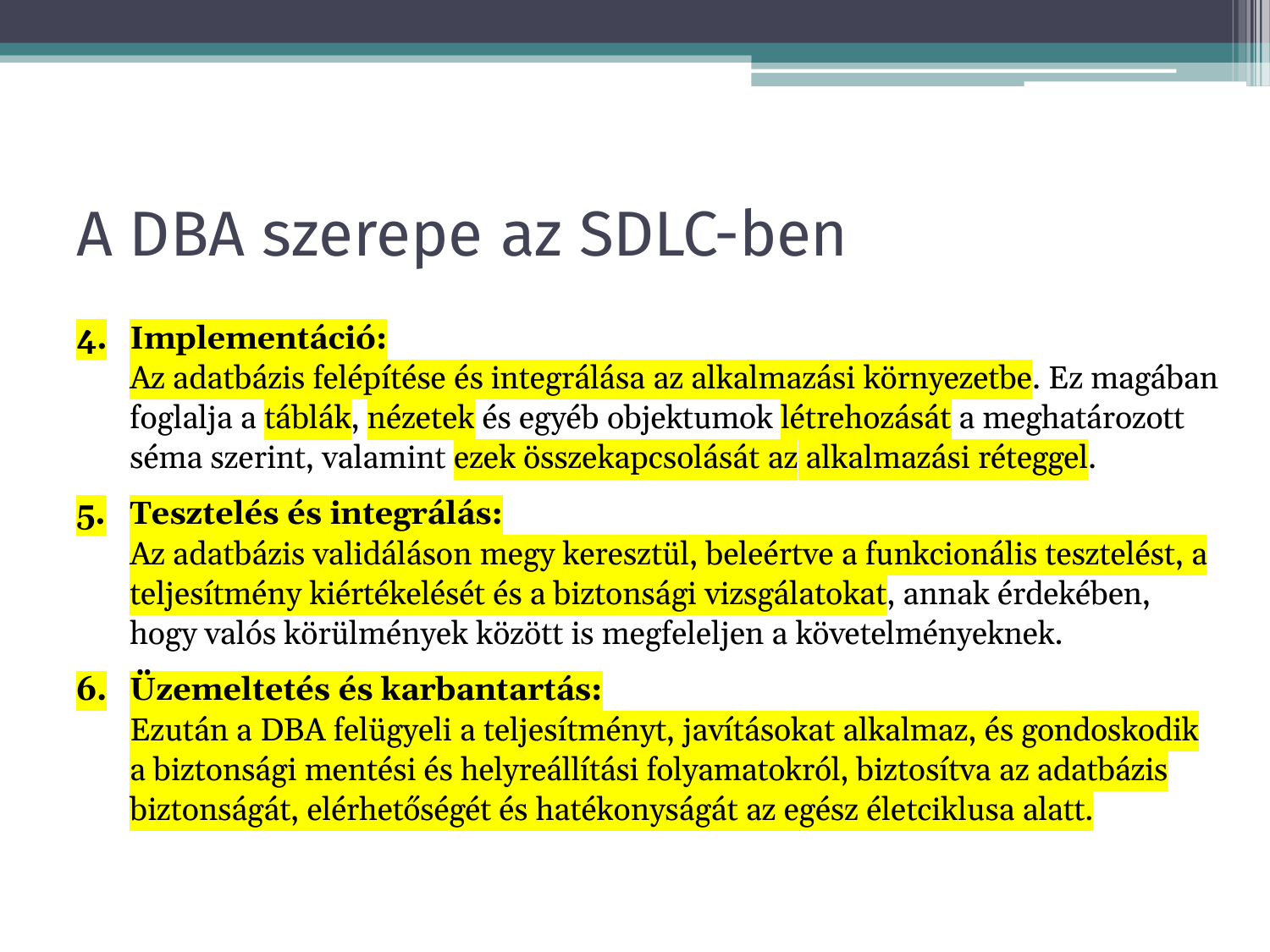

# A DBA szerepe az SDLC-ben
Implementáció:
Az adatbázis felépítése és integrálása az alkalmazási környezetbe. Ez magában foglalja a táblák, nézetek és egyéb objektumok létrehozását a meghatározott séma szerint, valamint ezek összekapcsolását az alkalmazási réteggel.
Tesztelés és integrálás:
Az adatbázis validáláson megy keresztül, beleértve a funkcionális tesztelést, a teljesítmény kiértékelését és a biztonsági vizsgálatokat, annak érdekében, hogy valós körülmények között is megfeleljen a követelményeknek.
Üzemeltetés és karbantartás:
Ezután a DBA felügyeli a teljesítményt, javításokat alkalmaz, és gondoskodik a biztonsági mentési és helyreállítási folyamatokról, biztosítva az adatbázis
biztonságát, elérhetőségét és hatékonyságát az egész életciklusa alatt.